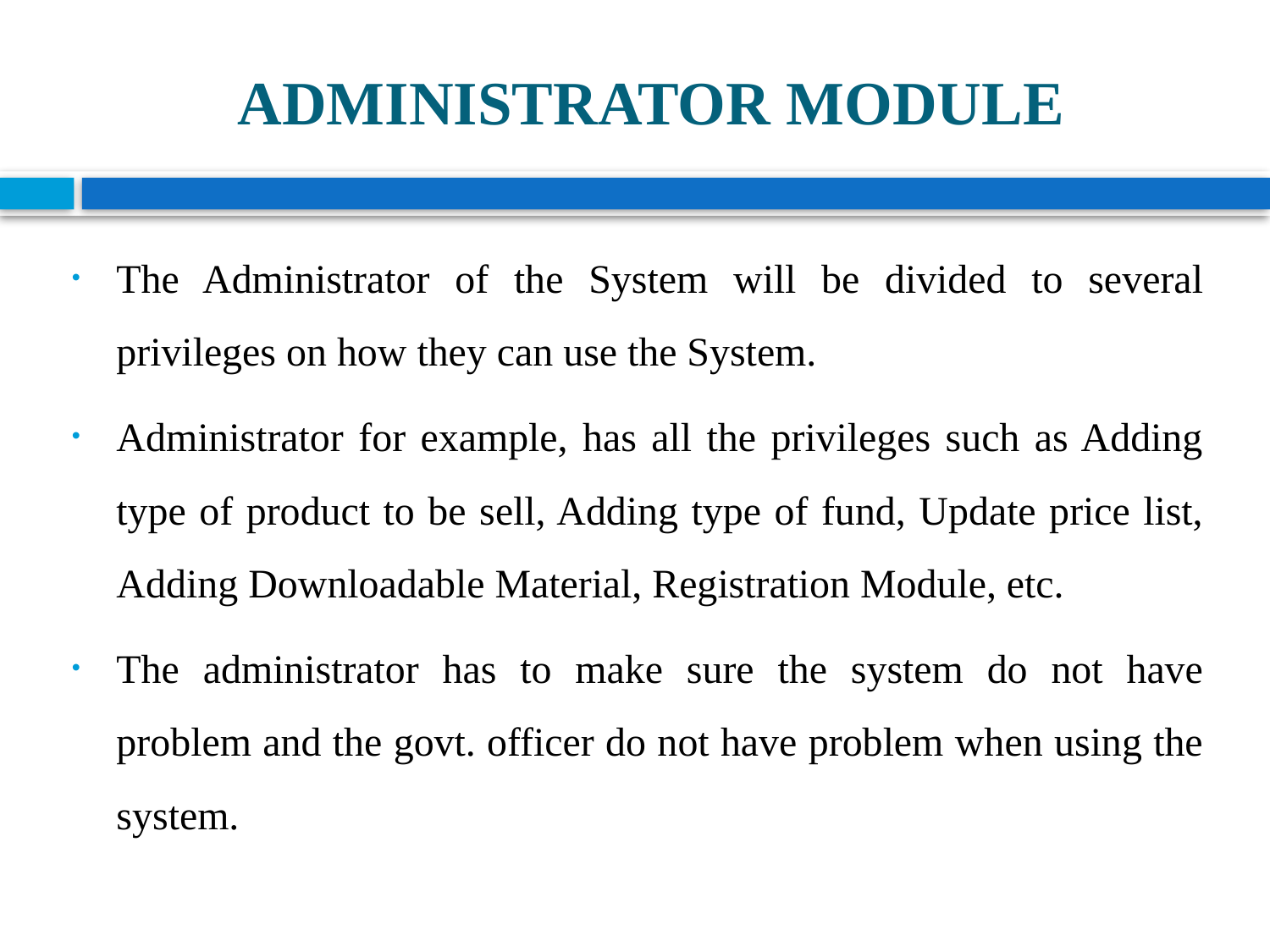

# ADMINISTRATOR MODULE
The Administrator of the System will be divided to several privileges on how they can use the System.
Administrator for example, has all the privileges such as Adding type of product to be sell, Adding type of fund, Update price list, Adding Downloadable Material, Registration Module, etc.
The administrator has to make sure the system do not have problem and the govt. officer do not have problem when using the system.